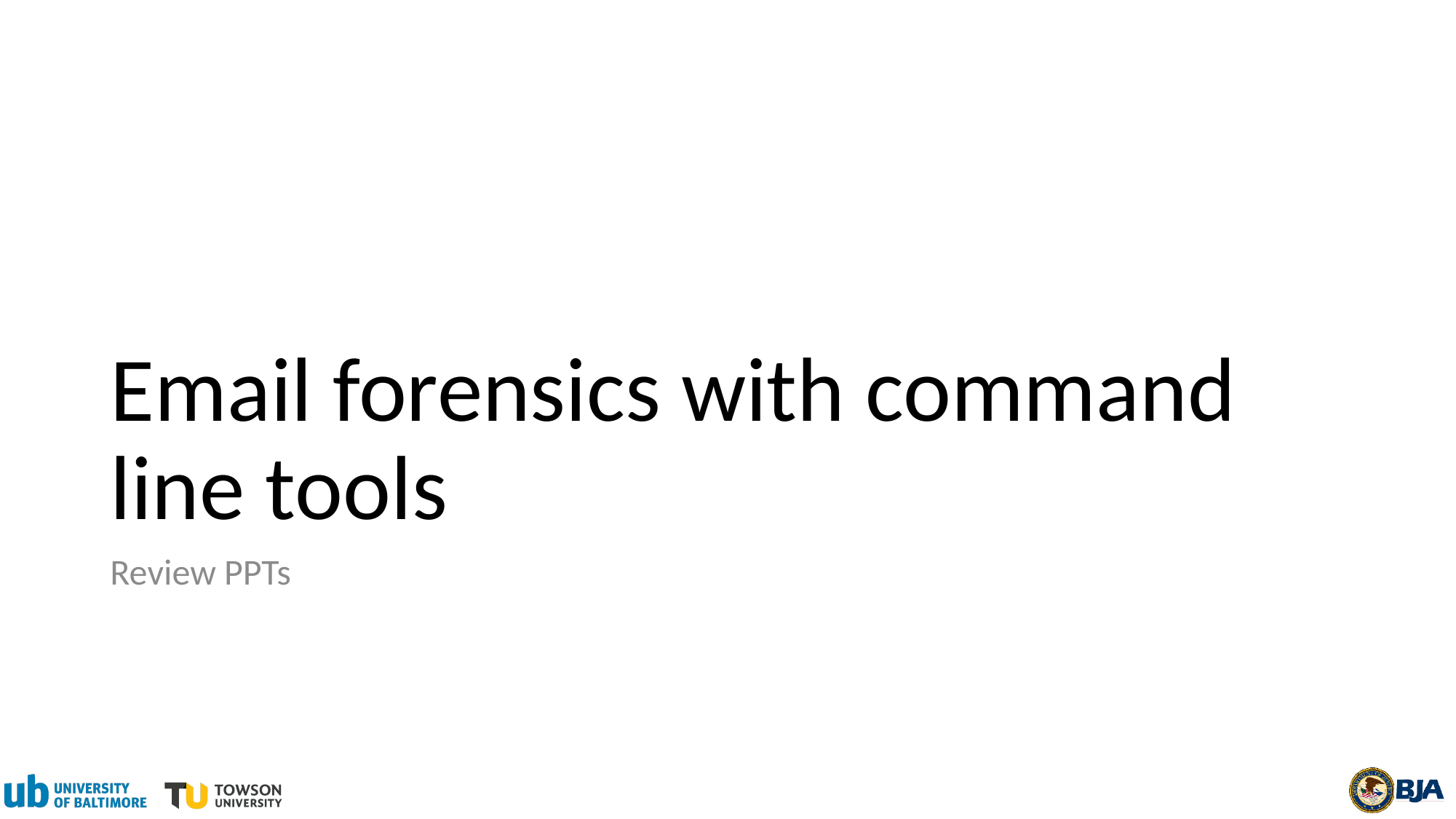

# Email forensics with command line tools
Review PPTs